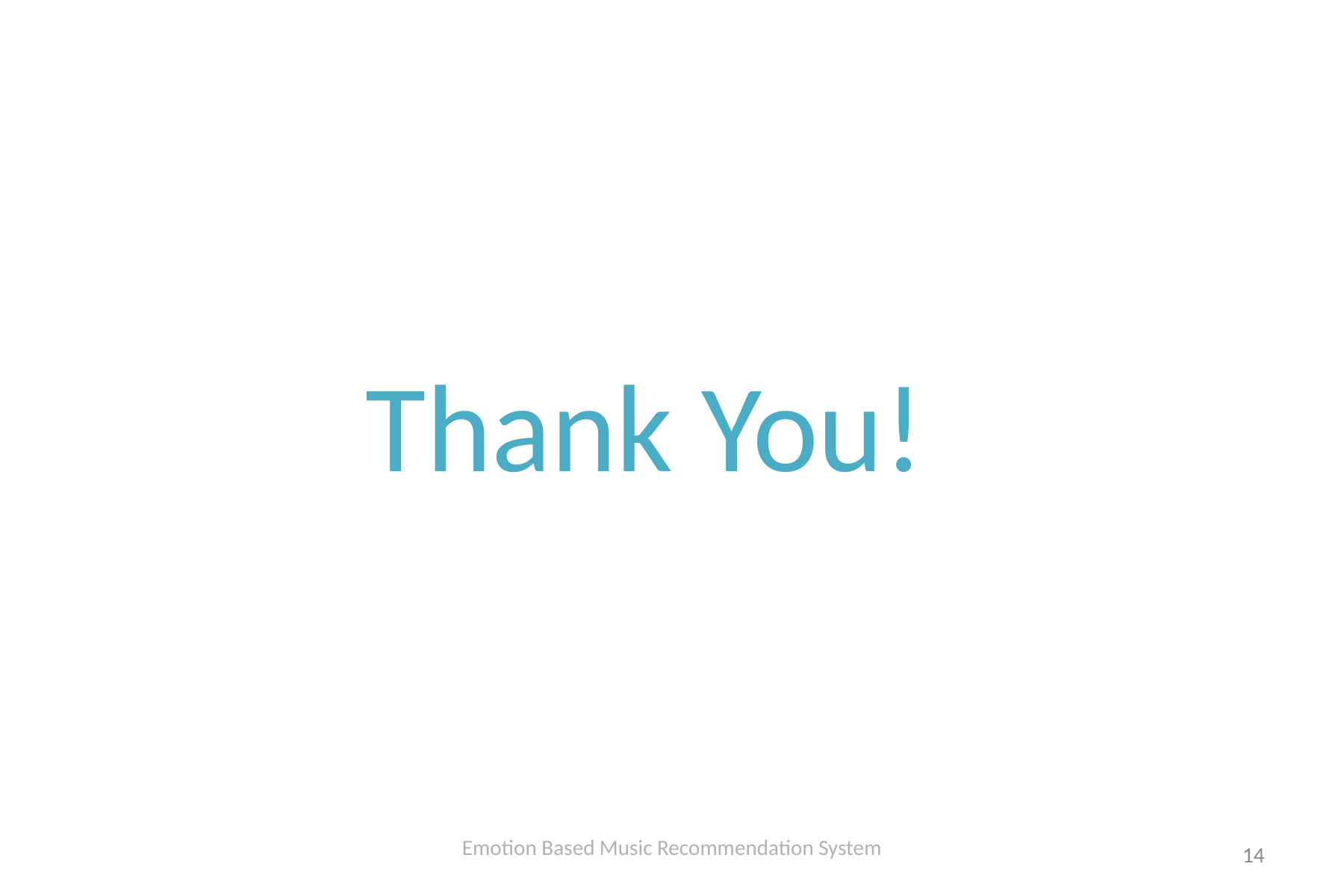

# Thank You!
Emotion Based Music Recommendation System
14